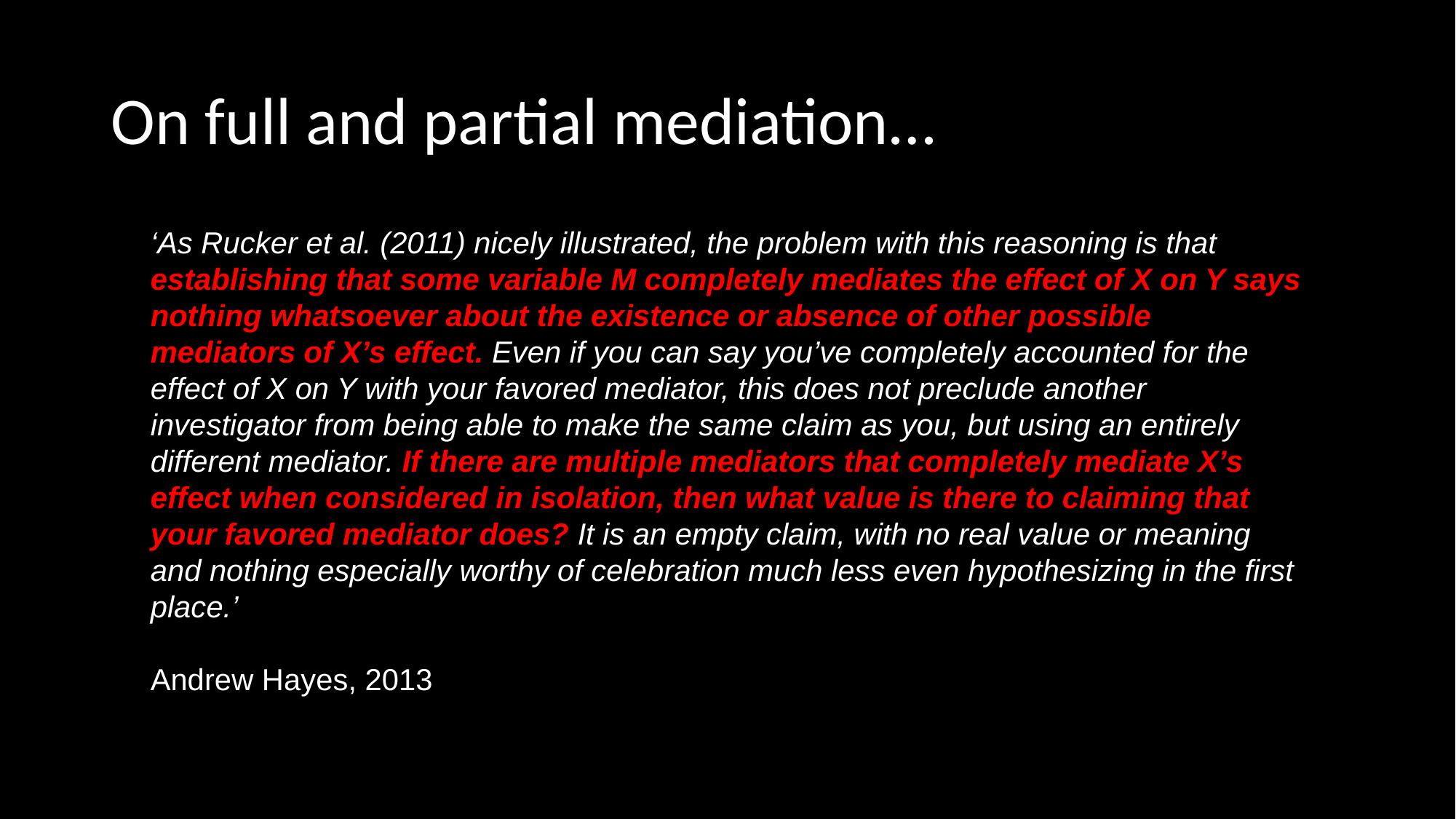

# On full and partial mediation…
‘As Rucker et al. (2011) nicely illustrated, the problem with this reasoning is that establishing that some variable M completely mediates the effect of X on Y says nothing whatsoever about the existence or absence of other possible mediators of X’s effect. Even if you can say you’ve completely accounted for the effect of X on Y with your favored mediator, this does not preclude another investigator from being able to make the same claim as you, but using an entirely different mediator. If there are multiple mediators that completely mediate X’s effect when considered in isolation, then what value is there to claiming that your favored mediator does? It is an empty claim, with no real value or meaning and nothing especially worthy of celebration much less even hypothesizing in the first place.’

Andrew Hayes, 2013